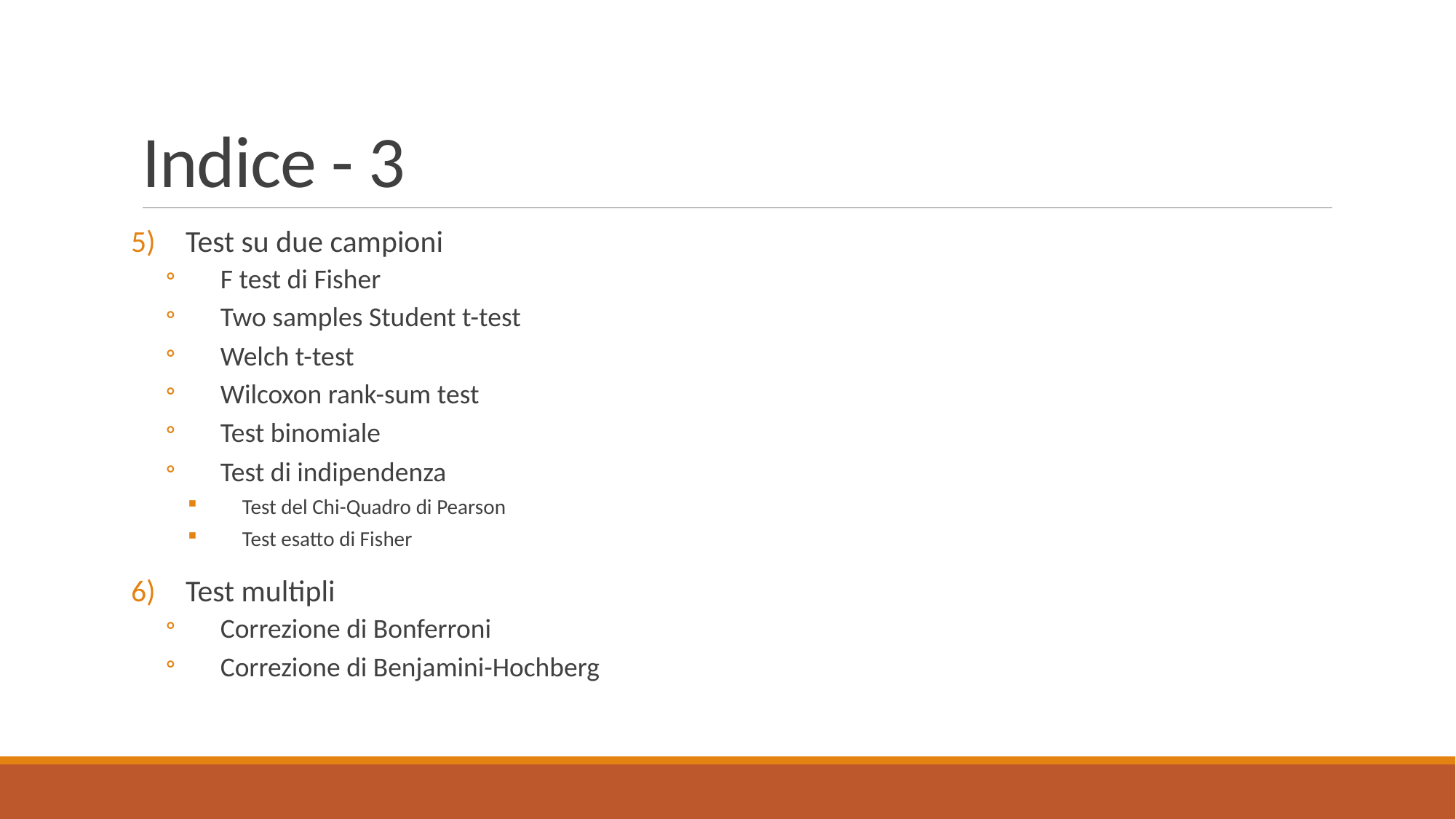

# Indice - 3
Test su due campioni
F test di Fisher
Two samples Student t-test
Welch t-test
Wilcoxon rank-sum test
Test binomiale
Test di indipendenza
Test del Chi-Quadro di Pearson
Test esatto di Fisher
Test multipli
Correzione di Bonferroni
Correzione di Benjamini-Hochberg